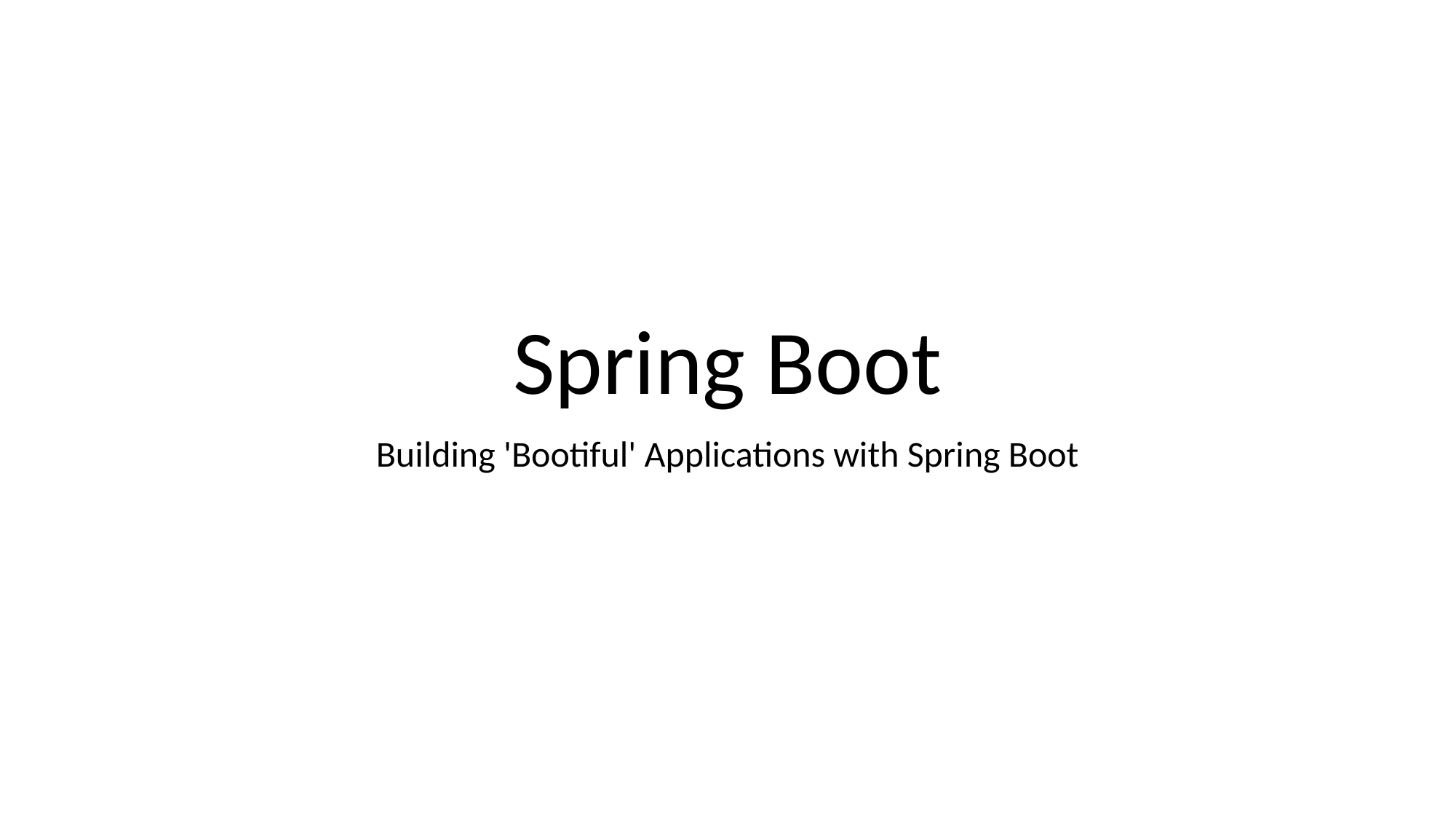

# Spring Boot
Building 'Bootiful' Applications with Spring Boot